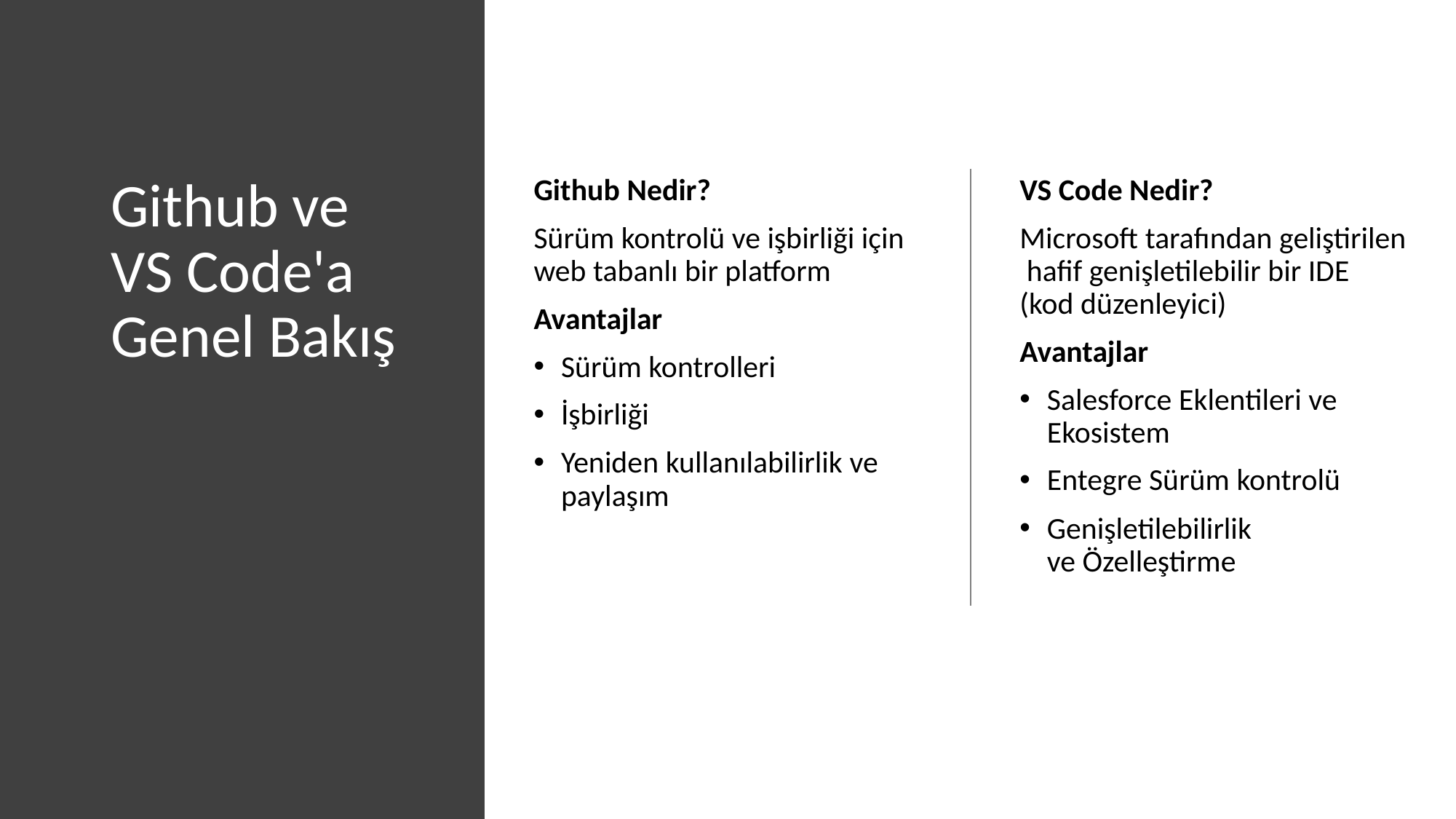

# Github ve VS Code'a  Genel Bakış
Github Nedir?
Sürüm kontrolü ve işbirliği için web tabanlı bir platform
Avantajlar
Sürüm kontrolleri
İşbirliği
Yeniden kullanılabilirlik ve paylaşım

VS Code Nedir?
Microsoft tarafından geliştirilen hafif genişletilebilir bir IDE (kod düzenleyici)
Avantajlar
Salesforce Eklentileri ve Ekosistem
Entegre Sürüm kontrolü
Genişletilebilirlik ve Özelleştirme